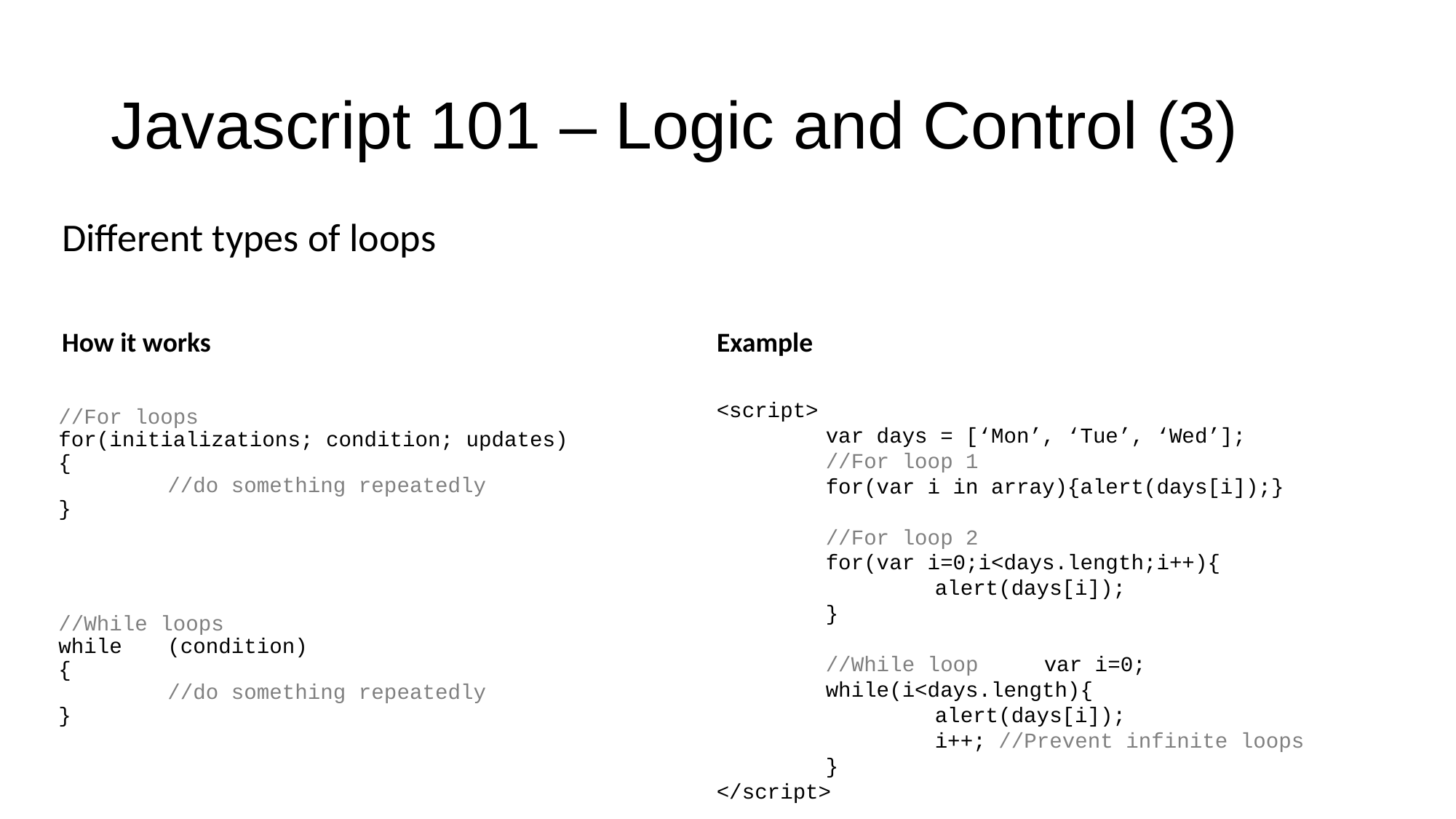

# Javascript 101 – Logic and Control (3)
Different types of loops

How it works					Example

<script>
	var days = [‘Mon’, ‘Tue’, ‘Wed’];
	//For loop 1
	for(var i in array){alert(days[i]);}

	//For loop 2
	for(var i=0;i<days.length;i++){
		alert(days[i]);
	}

	//While loop	var i=0;
	while(i<days.length){
		alert(days[i]);
		i++; //Prevent infinite loops
	}
</script>
//For loops
for(initializations; condition; updates)
{
	//do something repeatedly
}

//While loops
while	(condition)
{
	//do something repeatedly
}